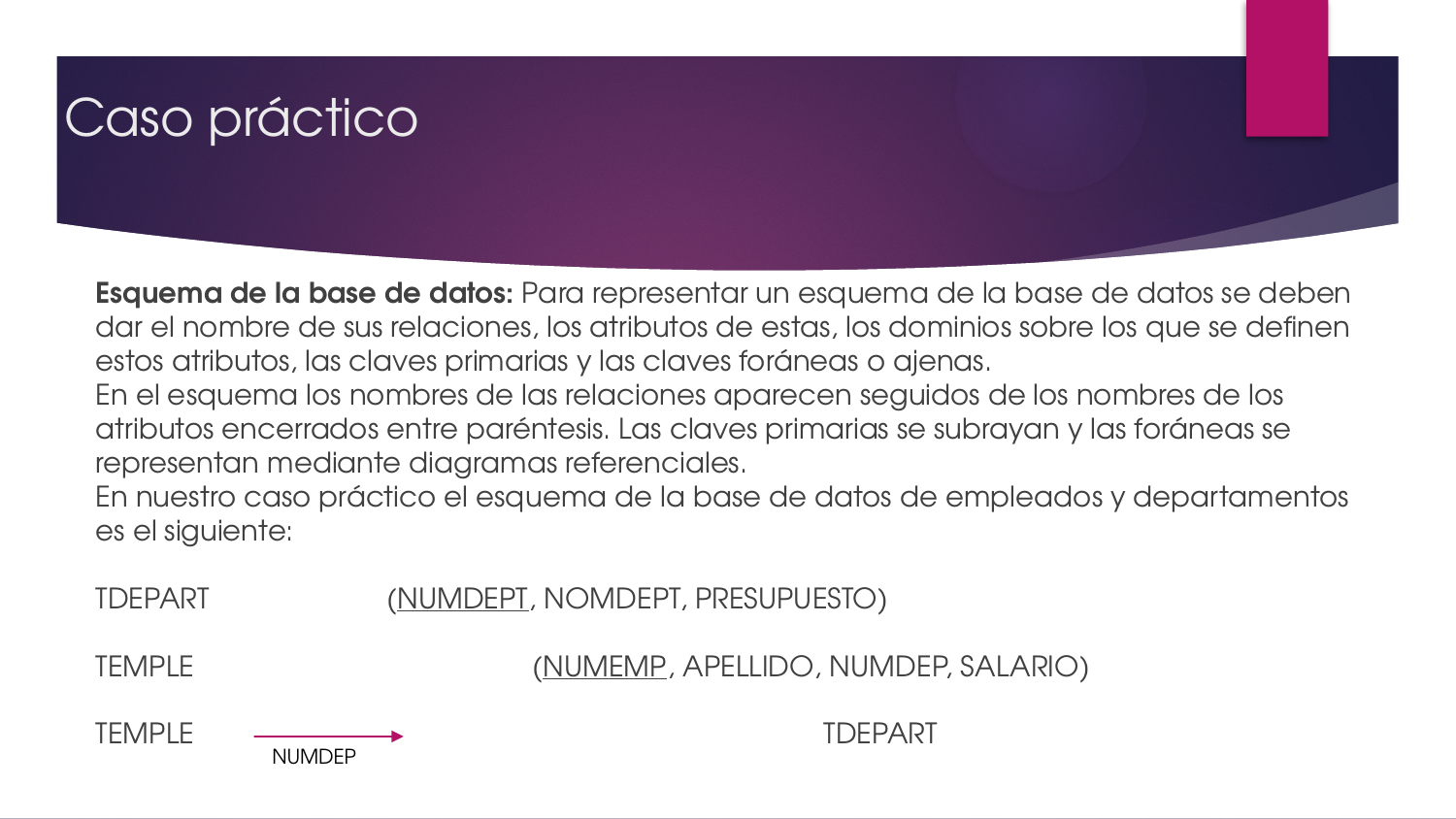

# Caso práctico
Esquema de la base de datos: Para representar un esquema de la base de datos se deben dar el nombre de sus relaciones, los atributos de estas, los dominios sobre los que se definen estos atributos, las claves primarias y las claves foráneas o ajenas.
En el esquema los nombres de las relaciones aparecen seguidos de los nombres de los atributos encerrados entre paréntesis. Las claves primarias se subrayan y las foráneas se representan mediante diagramas referenciales.
En nuestro caso práctico el esquema de la base de datos de empleados y departamentos es el siguiente:

TDEPART 		(NUMDEPT, NOMDEPT, PRESUPUESTO)

TEMPLE			(NUMEMP, APELLIDO, NUMDEP, SALARIO)

TEMPLE					TDEPART
NUMDEP